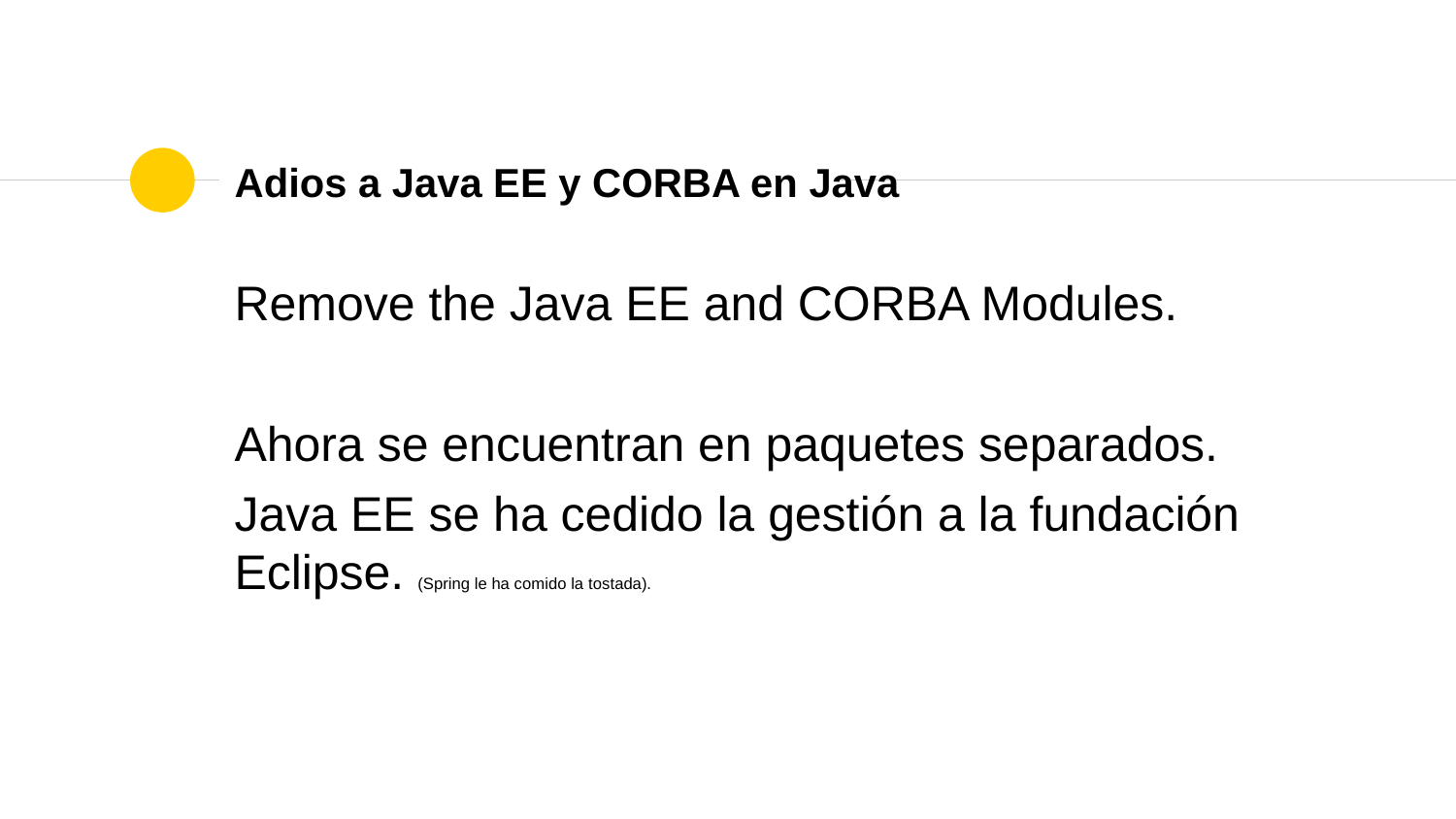

# Adios a Java EE y CORBA en Java
Remove the Java EE and CORBA Modules.

Ahora se encuentran en paquetes separados.
Java EE se ha cedido la gestión a la fundación Eclipse. (Spring le ha comido la tostada).